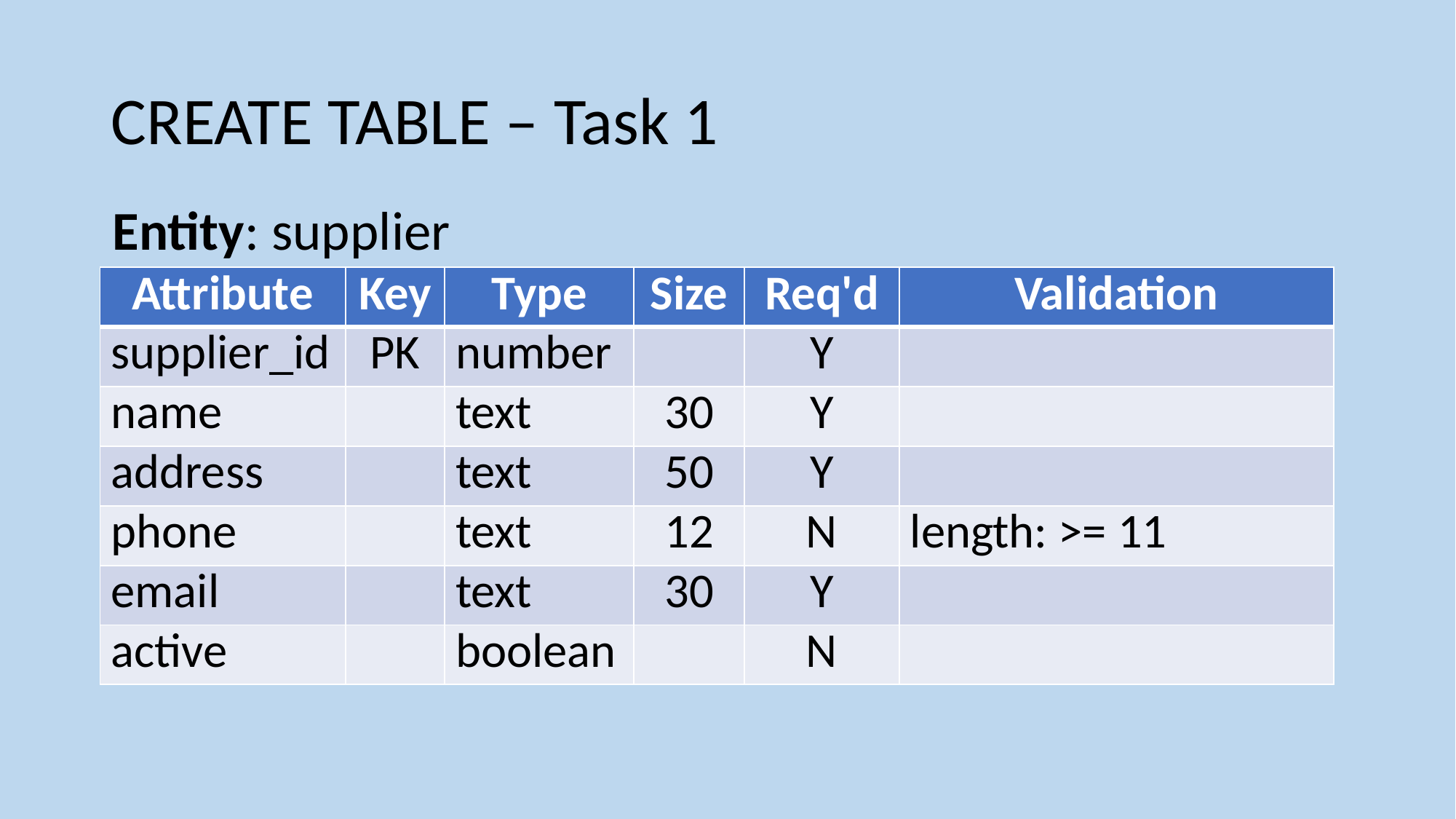

# CREATE TABLE – Task 1
Entity: supplier
| Attribute | Key | Type | Size | Req'd | Validation |
| --- | --- | --- | --- | --- | --- |
| supplier\_id | PK | number |  | Y |  |
| name |  | text | 30 | Y |  |
| address |  | text | 50 | Y |  |
| phone |  | text | 12 | N | length: >= 11 |
| email |  | text | 30 | Y |  |
| active |  | boolean |  | N |  |